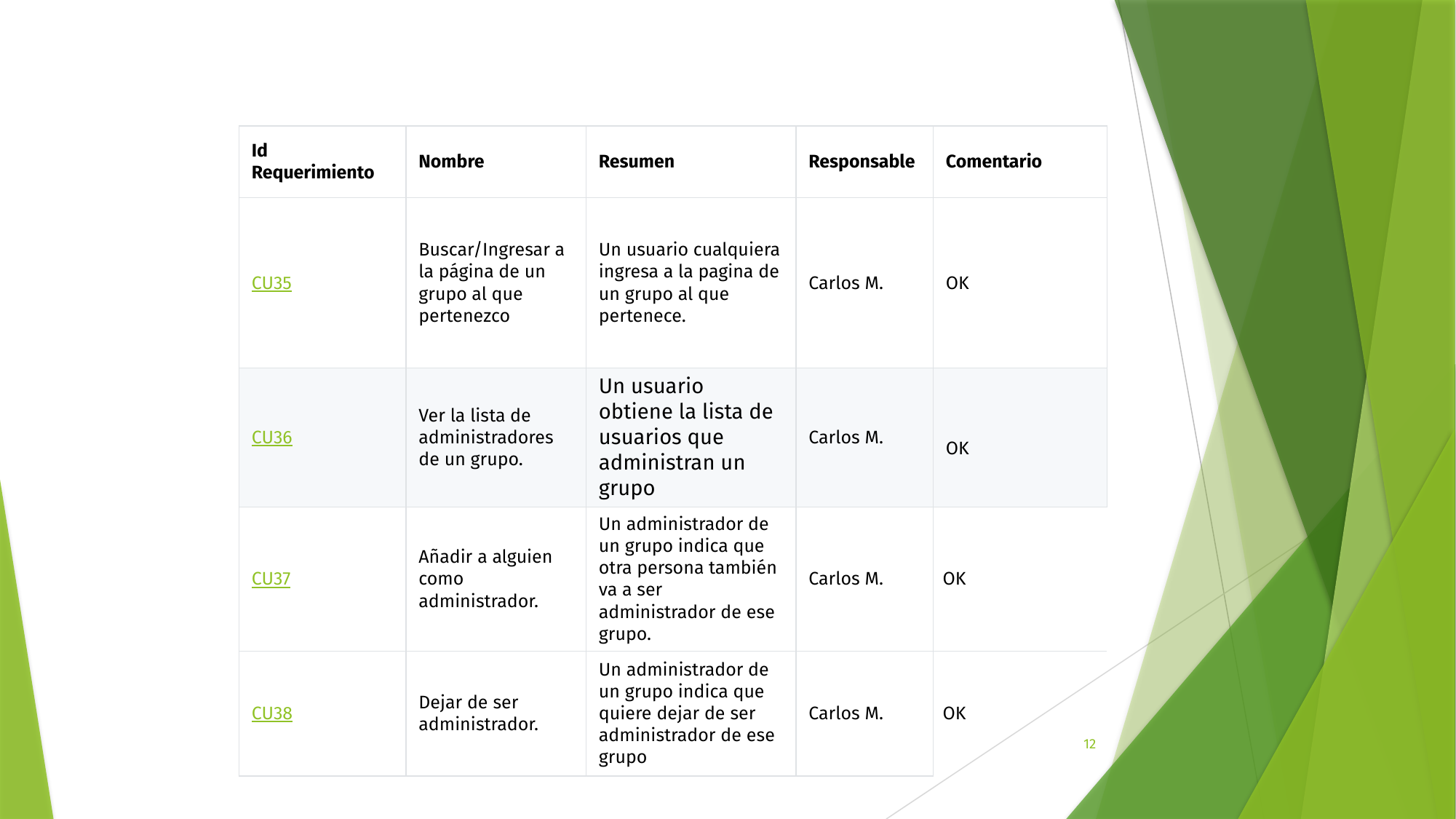

| Id Requerimiento | Nombre | Resumen | Responsable | Comentario |
| --- | --- | --- | --- | --- |
| CU35 | Buscar/Ingresar a la página de un grupo al que pertenezco | Un usuario cualquiera ingresa a la pagina de un grupo al que pertenece. | Carlos M. | OK |
| CU36 | Ver la lista de administradores de un grupo. | Un usuario obtiene la lista de usuarios que administran un grupo | Carlos M. | OK |
| CU37 | Añadir a alguien como administrador. | Un administrador de un grupo indica que otra persona también va a ser administrador de ese grupo. | Carlos M. | OK |
| CU38 | Dejar de ser administrador. | Un administrador de un grupo indica que quiere dejar de ser administrador de ese grupo | Carlos M. | OK |

12